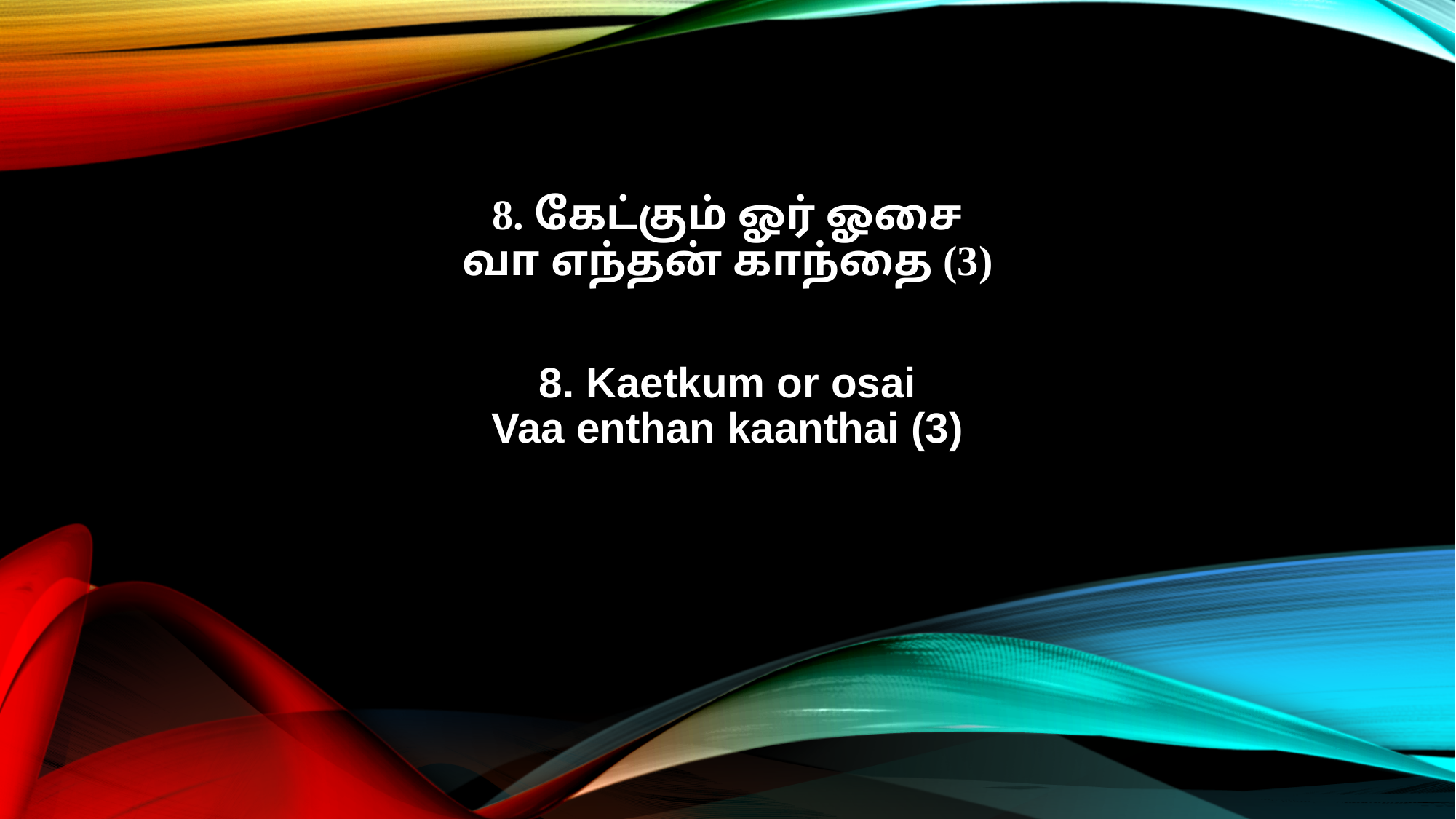

8. கேட்கும் ஓர் ஓசை
வா எந்தன் காந்தை (3)

8. Kaetkum or osai
Vaa enthan kaanthai (3)